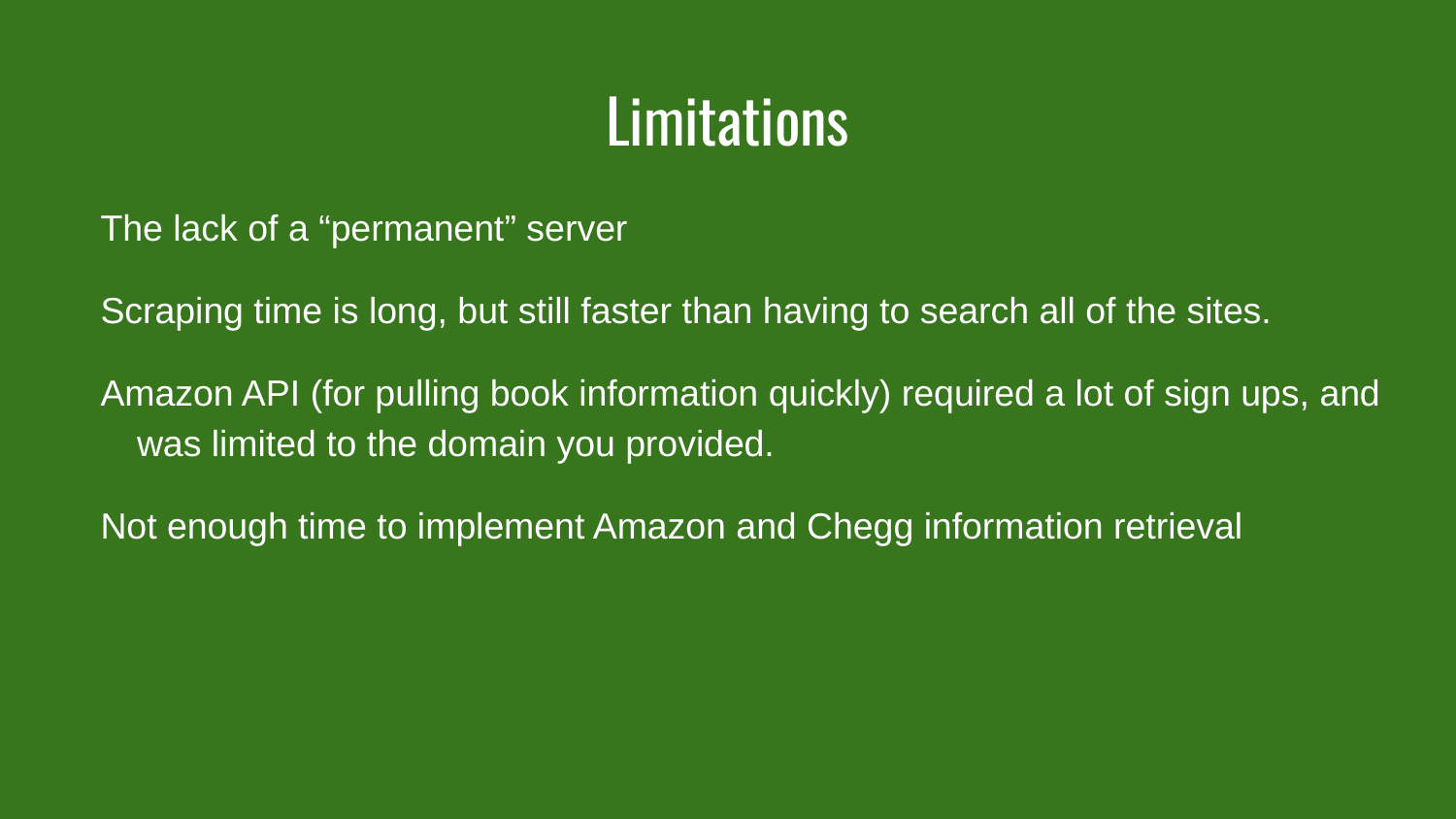

# Limitations
The lack of a “permanent” server
Scraping time is long, but still faster than having to search all of the sites.
Amazon API (for pulling book information quickly) required a lot of sign ups, and was limited to the domain you provided.
Not enough time to implement Amazon and Chegg information retrieval